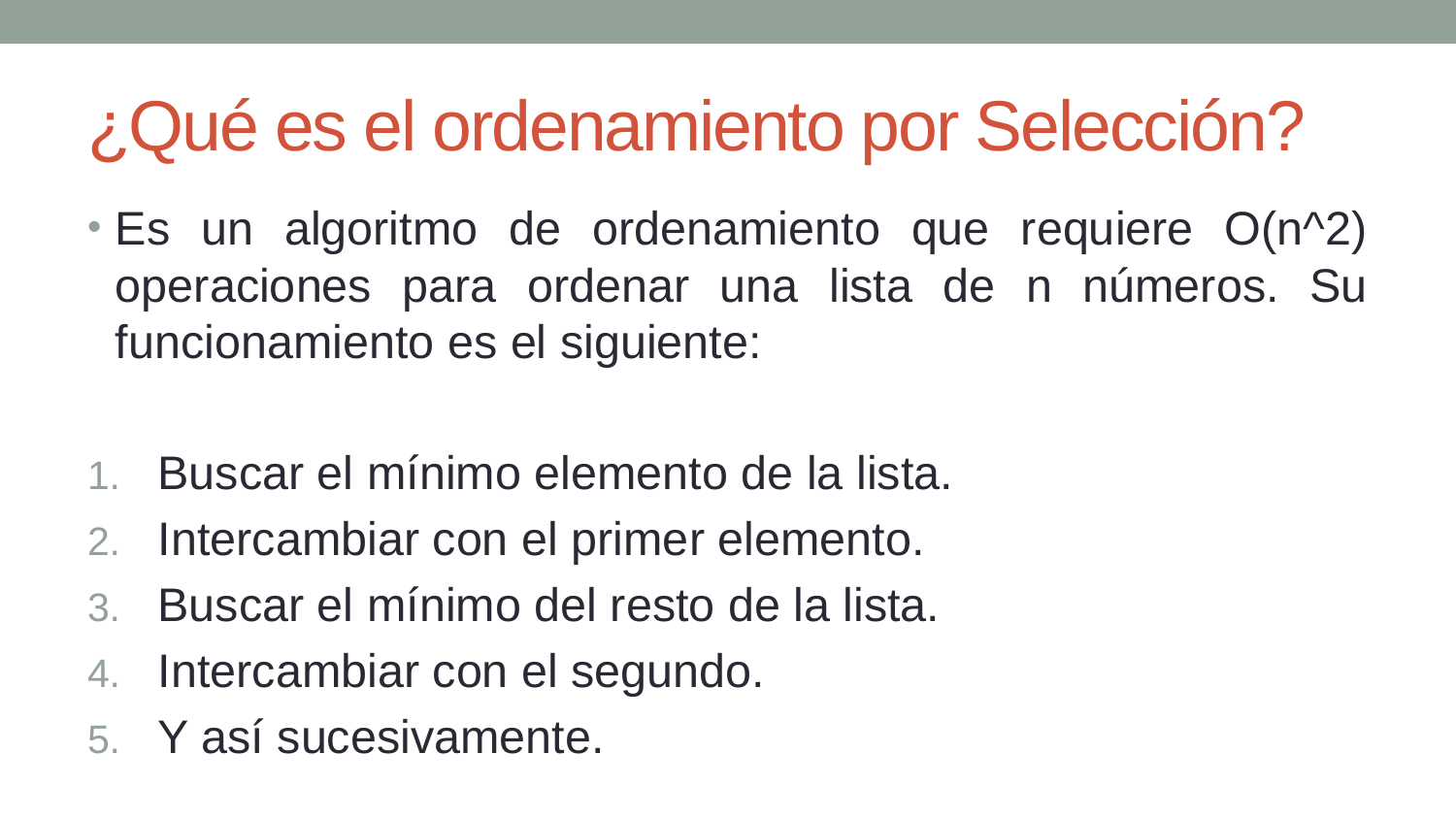

# ¿Qué es el ordenamiento por Selección?
Es un algoritmo de ordenamiento que requiere O(n^2) operaciones para ordenar una lista de n números. Su funcionamiento es el siguiente:

Buscar el mínimo elemento de la lista.
Intercambiar con el primer elemento.
Buscar el mínimo del resto de la lista.
Intercambiar con el segundo.
Y así sucesivamente.